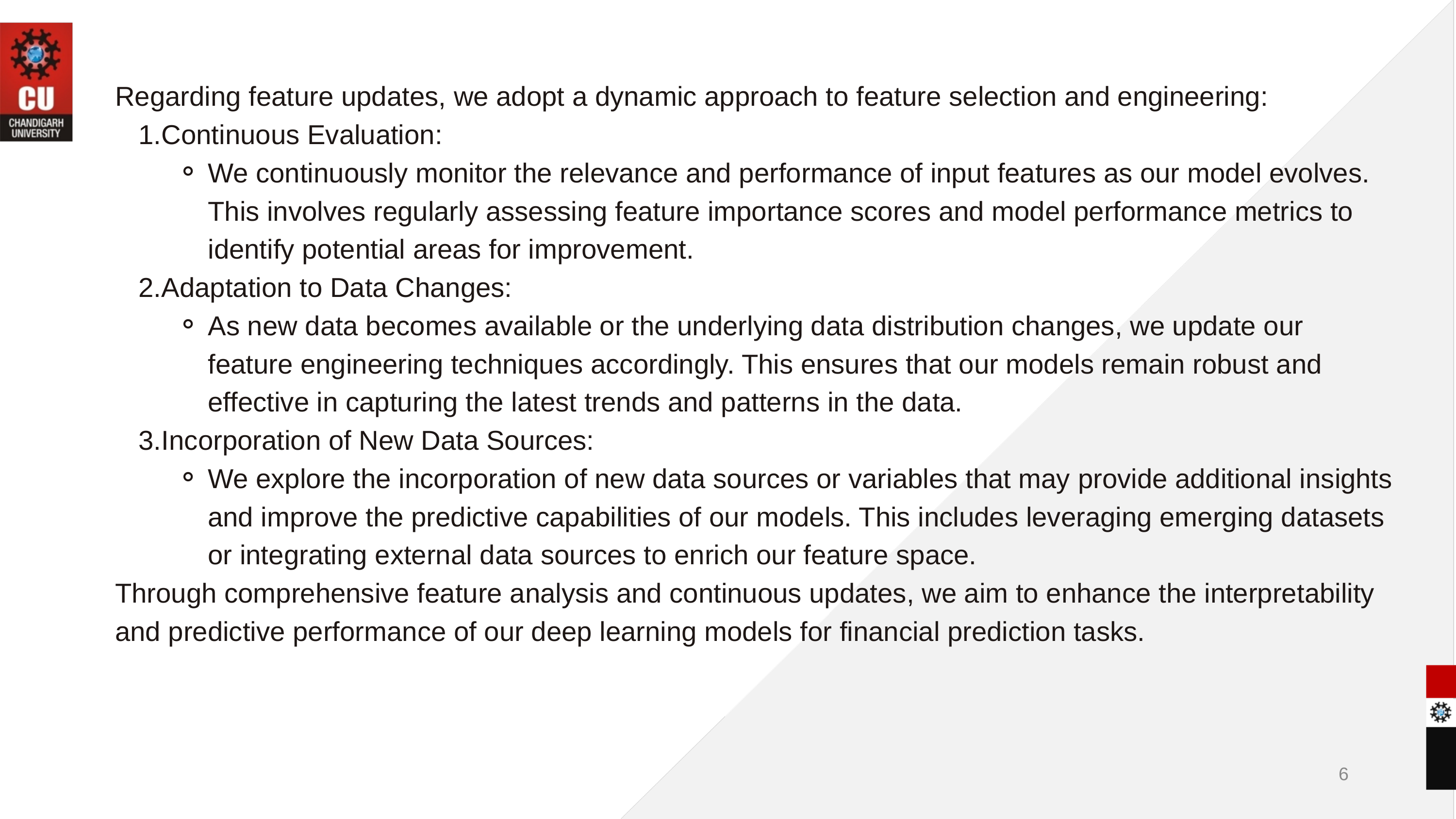

Regarding feature updates, we adopt a dynamic approach to feature selection and engineering:
Continuous Evaluation:
We continuously monitor the relevance and performance of input features as our model evolves. This involves regularly assessing feature importance scores and model performance metrics to identify potential areas for improvement.
Adaptation to Data Changes:
As new data becomes available or the underlying data distribution changes, we update our feature engineering techniques accordingly. This ensures that our models remain robust and effective in capturing the latest trends and patterns in the data.
Incorporation of New Data Sources:
We explore the incorporation of new data sources or variables that may provide additional insights and improve the predictive capabilities of our models. This includes leveraging emerging datasets or integrating external data sources to enrich our feature space.
Through comprehensive feature analysis and continuous updates, we aim to enhance the interpretability and predictive performance of our deep learning models for financial prediction tasks.

6